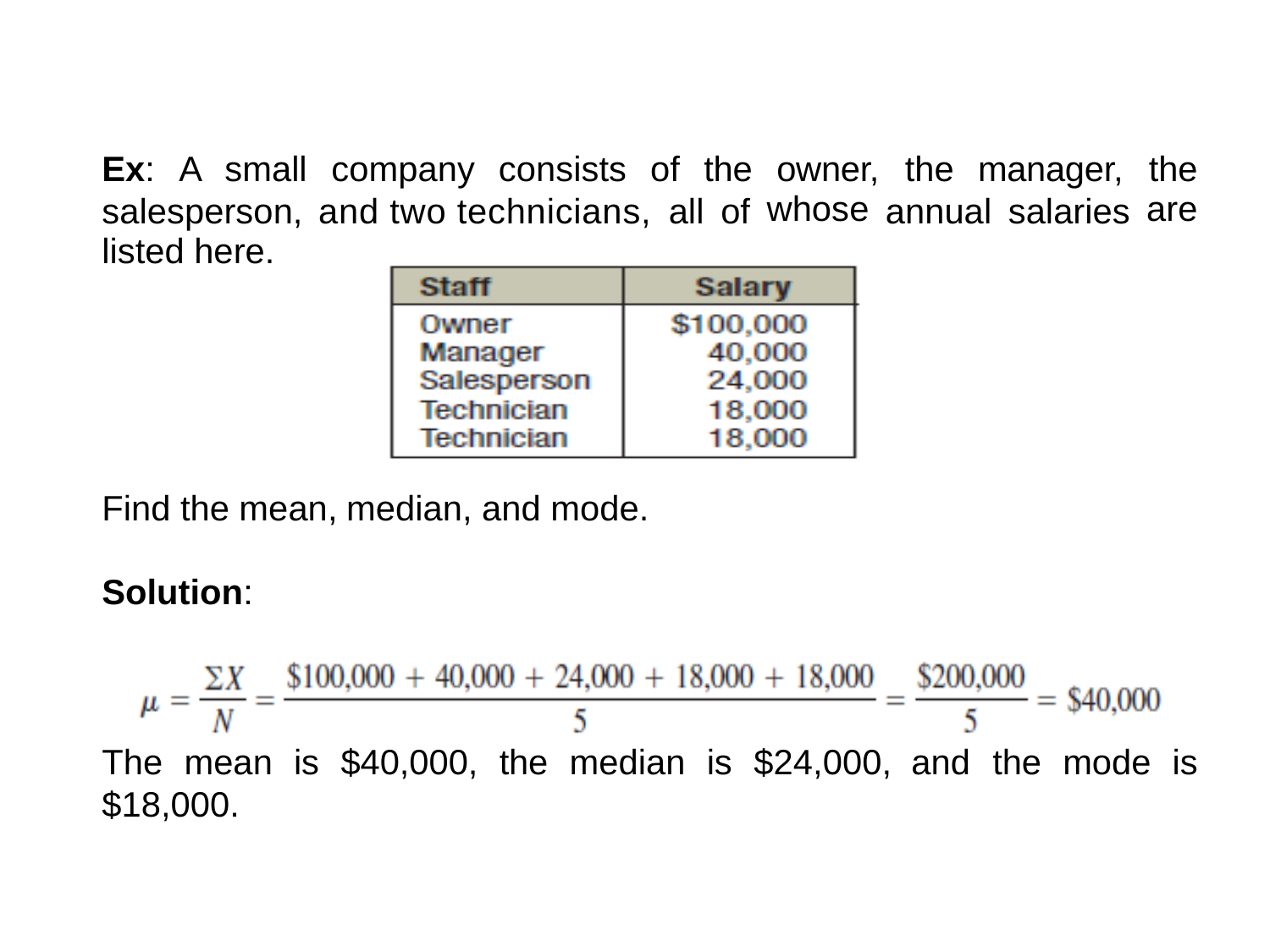

Ex:
A
small
company
consists
of
the
owner,
whose
the
manager,
the
are
salesperson,
listed here.
and two technicians,
all
of
annual
salaries

Find the mean,
median, and mode.
Solution:

The
mean
is
$40,000,
the
median
is
$24,000,  and
the
mode
is
$18,000.